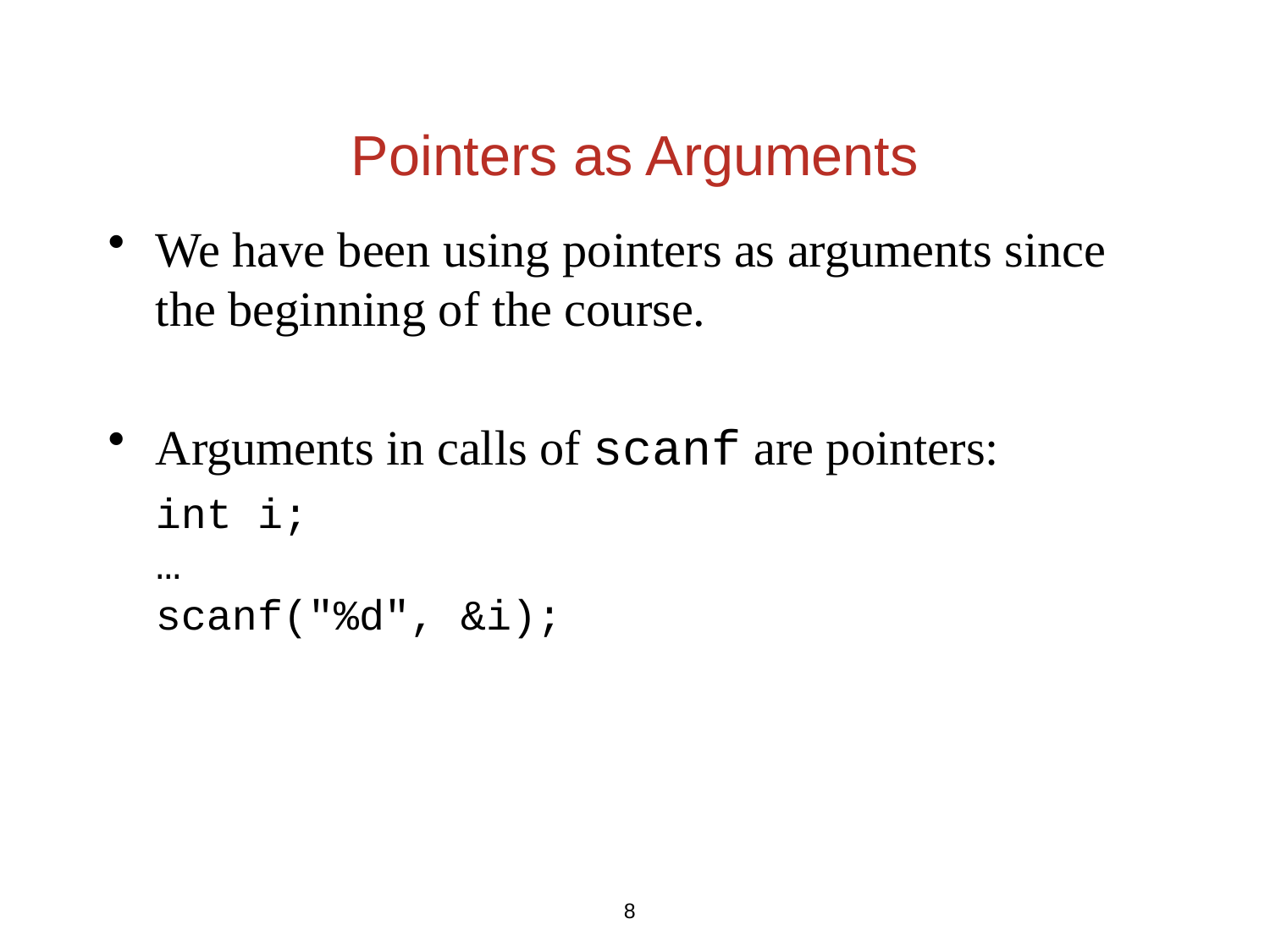

Pointers as Arguments
We have been using pointers as arguments since the beginning of the course.

Arguments in calls of scanf are pointers:
	int i;
	…
	scanf("%d", &i);

8